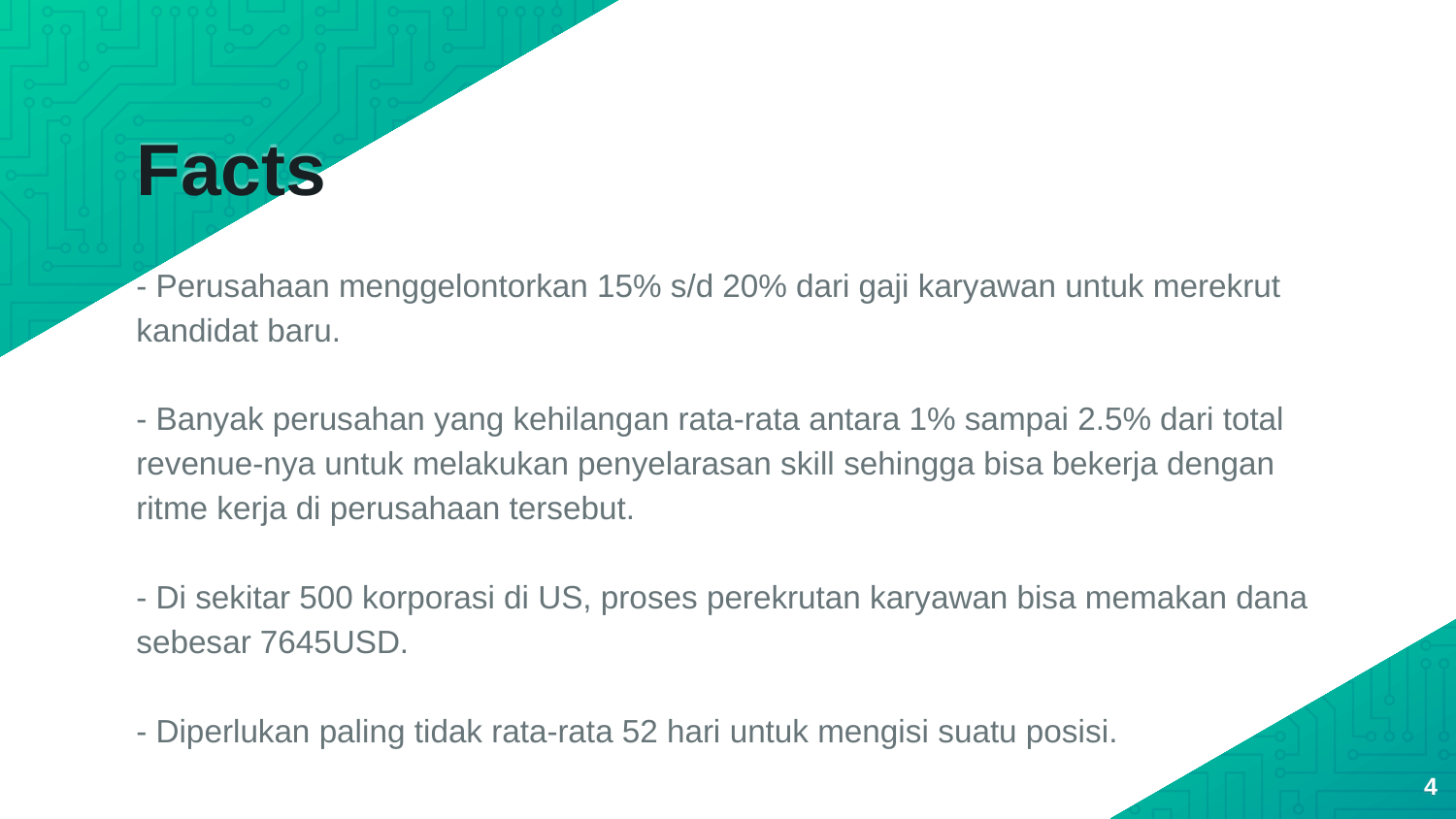

Facts
- Perusahaan menggelontorkan 15% s/d 20% dari gaji karyawan untuk merekrut kandidat baru.

- Banyak perusahan yang kehilangan rata-rata antara 1% sampai 2.5% dari total revenue-nya untuk melakukan penyelarasan skill sehingga bisa bekerja dengan ritme kerja di perusahaan tersebut.

- Di sekitar 500 korporasi di US, proses perekrutan karyawan bisa memakan dana sebesar 7645USD.

- Diperlukan paling tidak rata-rata 52 hari untuk mengisi suatu posisi.
4